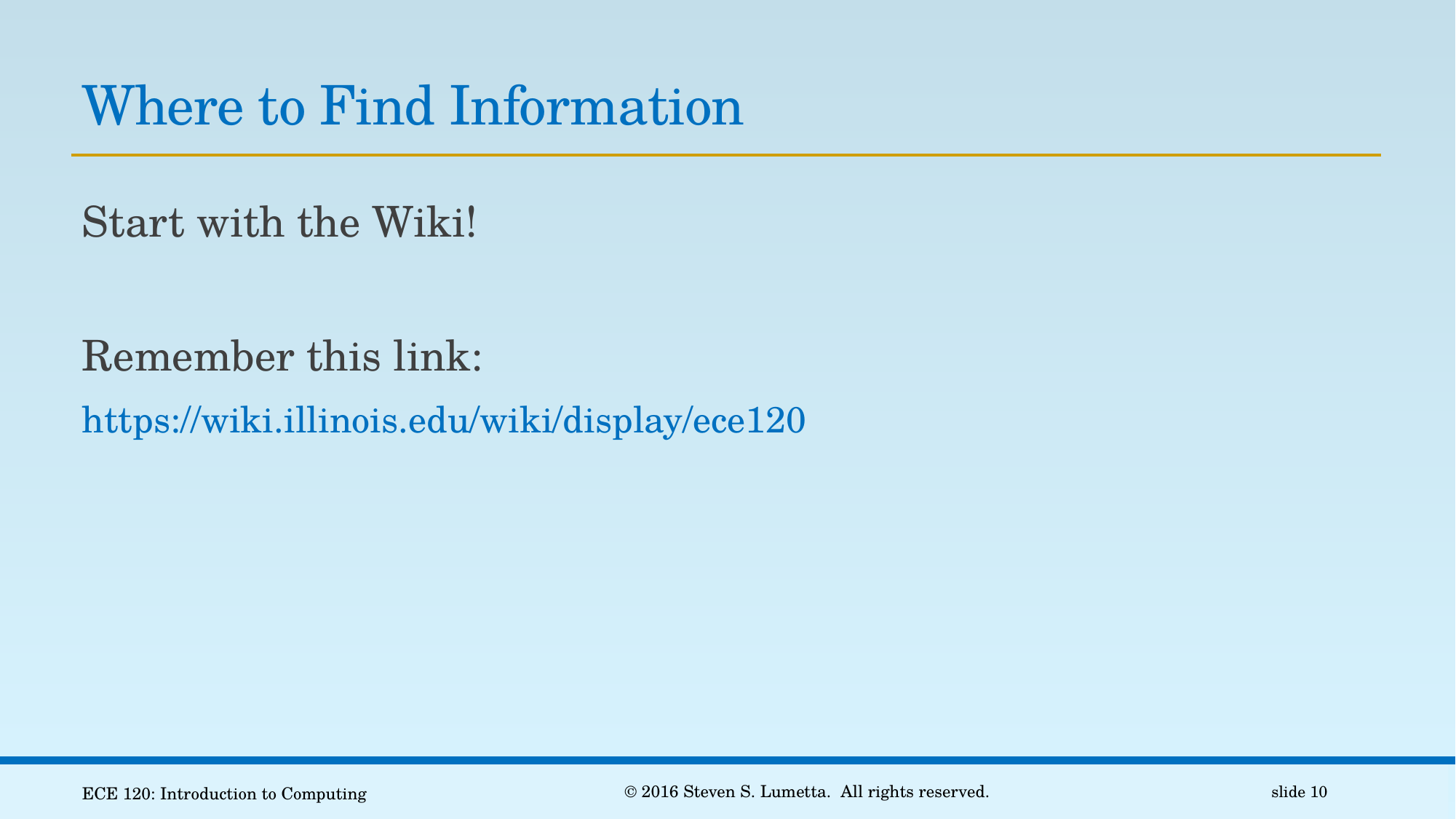

# Where to Find Information
Start with the Wiki!

Remember this link:
https://wiki.illinois.edu/wiki/display/ece120

ECE 120: Introduction to Computing
© 2016 Steven S. Lumetta.  All rights reserved.
slide 10